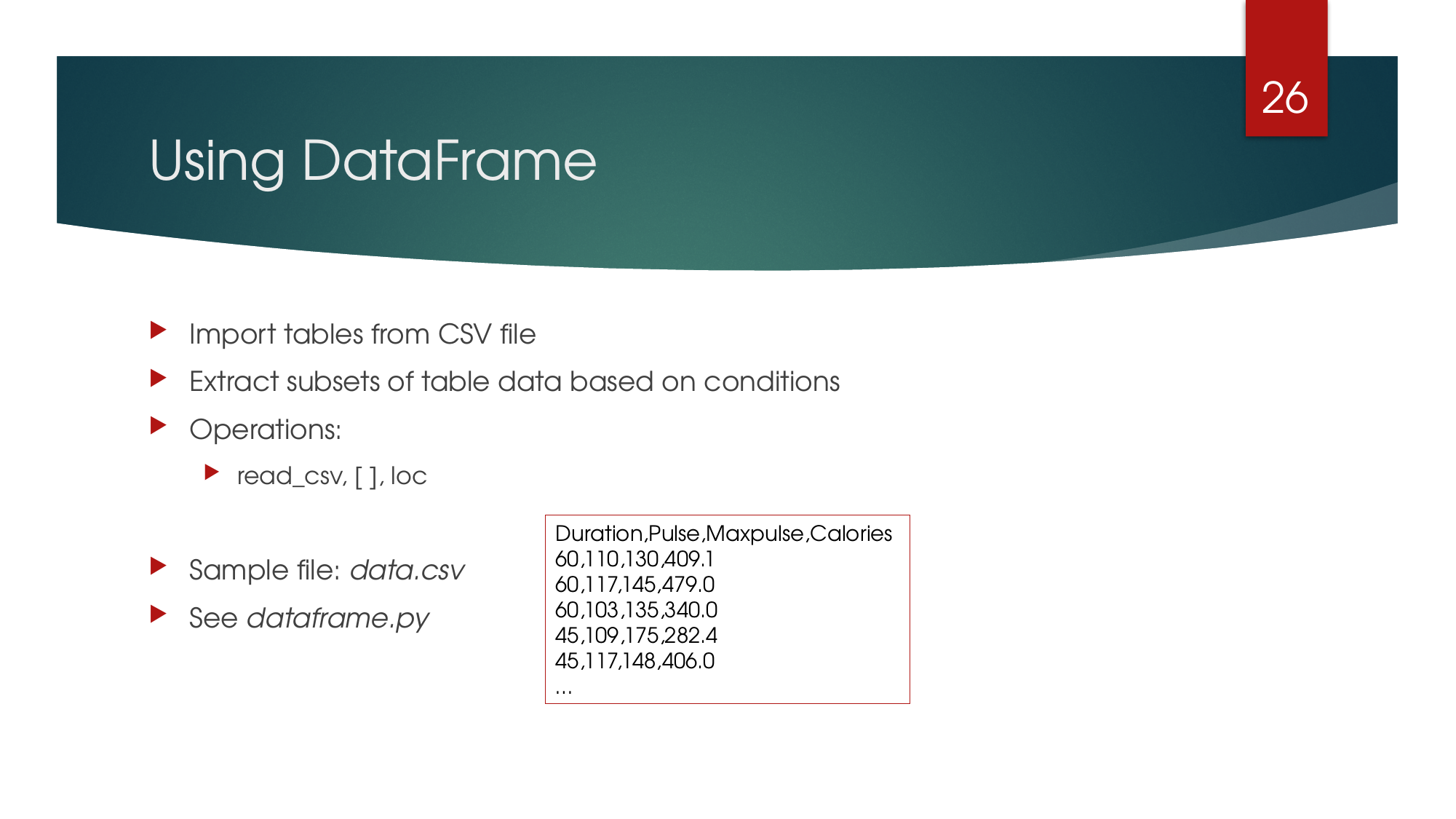

26
# Using DataFrame
Import tables from CSV file
Extract subsets of table data based on conditions
Operations:
read_csv, [ ], loc

Sample file: data.csv
See dataframe.py
Duration,Pulse,Maxpulse,Calories
60,110,130,409.1
60,117,145,479.0
60,103,135,340.0
45,109,175,282.4
45,117,148,406.0
…